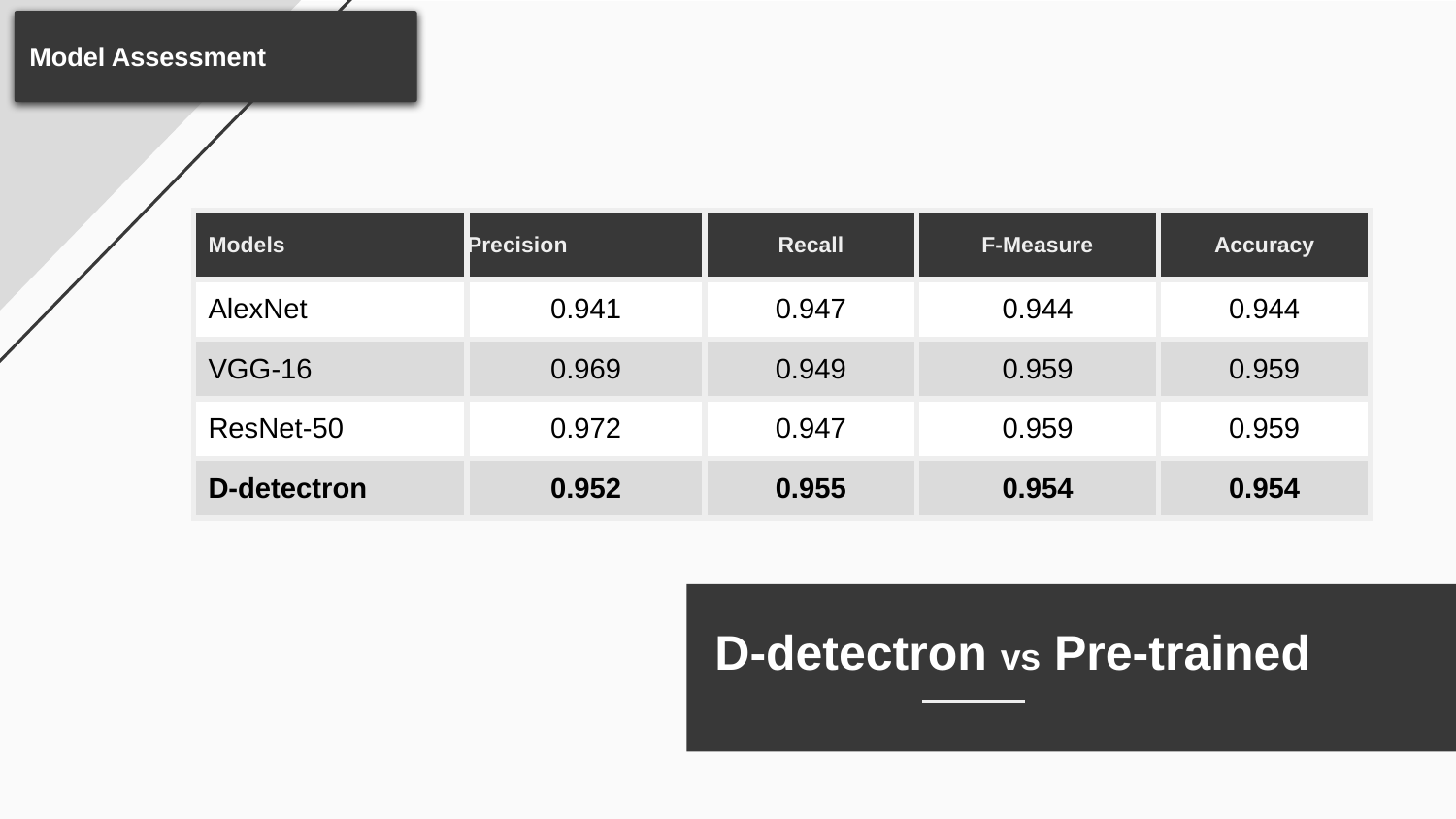

Model Assessment
| Models | Precision | Recall | F-Measure | Accuracy |
| --- | --- | --- | --- | --- |
| AlexNet | 0.941 | 0.947 | 0.944 | 0.944 |
| VGG-16 | 0.969 | 0.949 | 0.959 | 0.959 |
| ResNet-50 | 0.972 | 0.947 | 0.959 | 0.959 |
| D-detectron | 0.952 | 0.955 | 0.954 | 0.954 |
D-detectron vs Pre-trained